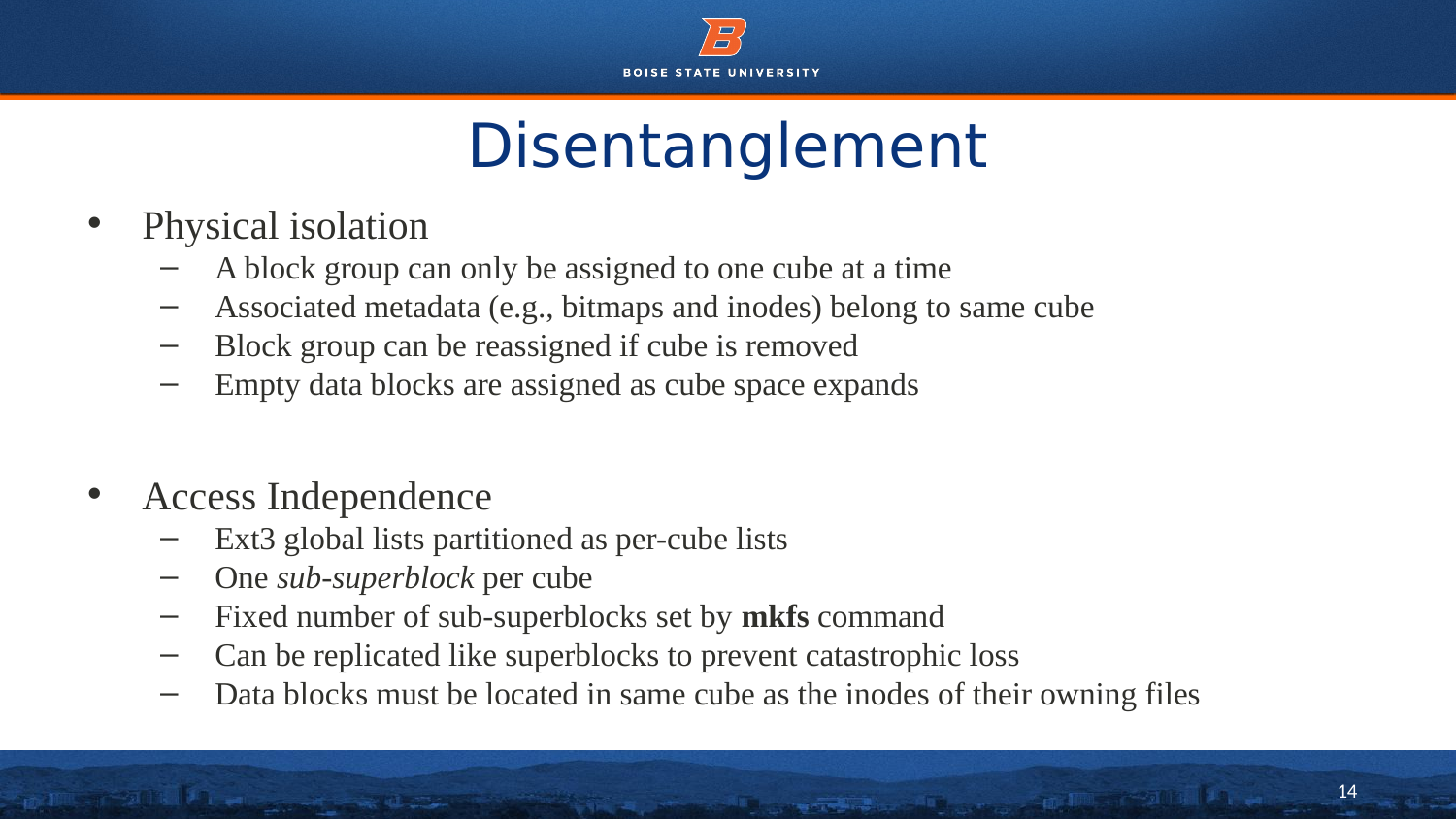

# Disentanglement
Physical isolation
A block group can only be assigned to one cube at a time
Associated metadata (e.g., bitmaps and inodes) belong to same cube
Block group can be reassigned if cube is removed
Empty data blocks are assigned as cube space expands

Access Independence
Ext3 global lists partitioned as per-cube lists
One sub-superblock per cube
Fixed number of sub-superblocks set by mkfs command
Can be replicated like superblocks to prevent catastrophic loss
Data blocks must be located in same cube as the inodes of their owning files